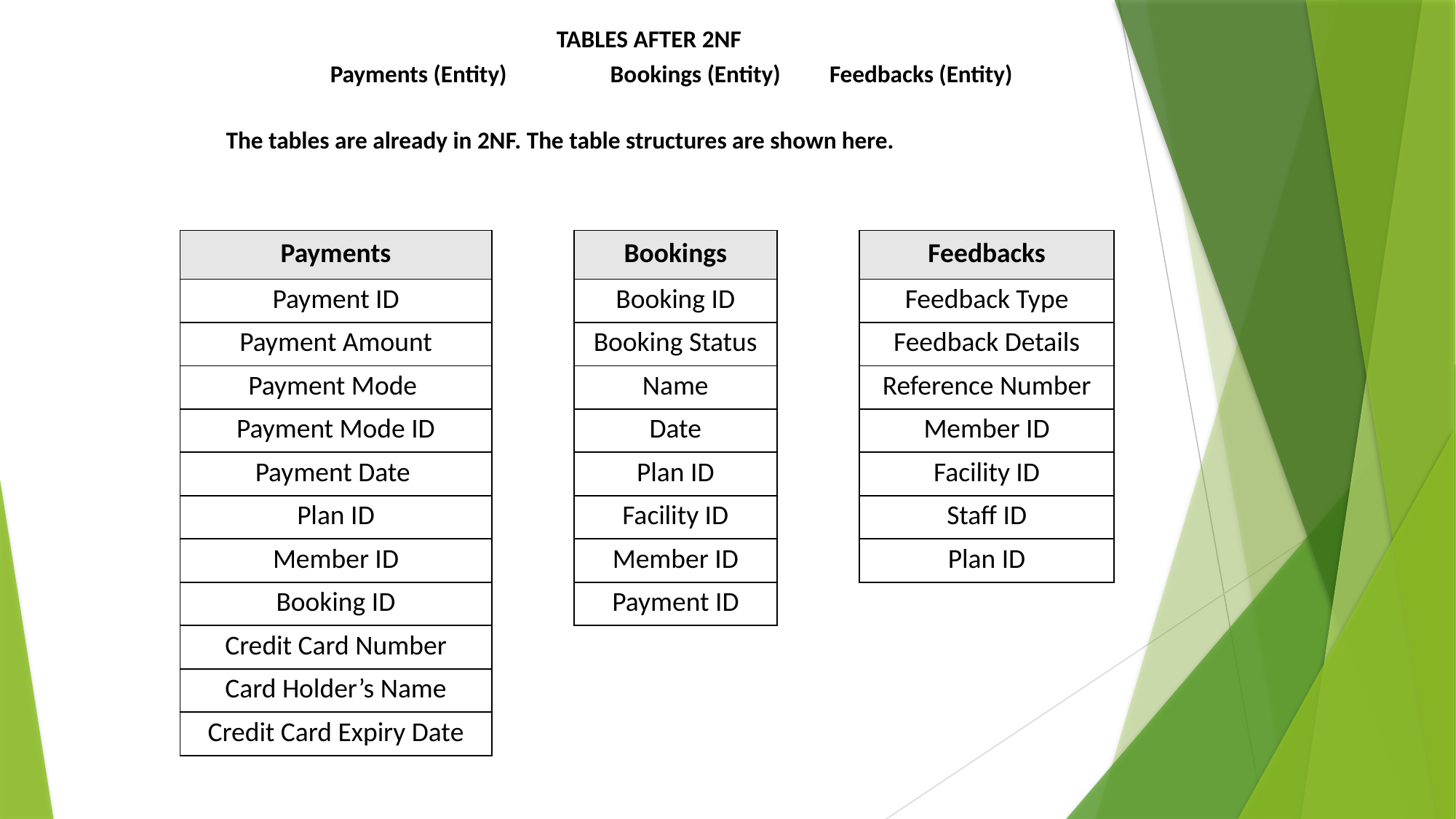

# TABLES AFTER 2NF
| Payments (Entity) Bookings (Entity) Feedbacks (Entity) |
| --- |
|  |
|  |
The tables are already in 2NF. The table structures are shown here.
| Payments |  | Bookings |  | Feedbacks |
| --- | --- | --- | --- | --- |
| Payment ID |  | Booking ID |  | Feedback Type |
| Payment Amount |  | Booking Status |  | Feedback Details |
| Payment Mode |  | Name |  | Reference Number |
| Payment Mode ID |  | Date |  | Member ID |
| Payment Date |  | Plan ID |  | Facility ID |
| Plan ID |  | Facility ID |  | Staff ID |
| Member ID |  | Member ID |  | Plan ID |
| Booking ID |  | Payment ID |  |  |
| Credit Card Number |  |  |  |  |
| Card Holder’s Name |  |  |  |  |
| Credit Card Expiry Date |  |  |  |  |